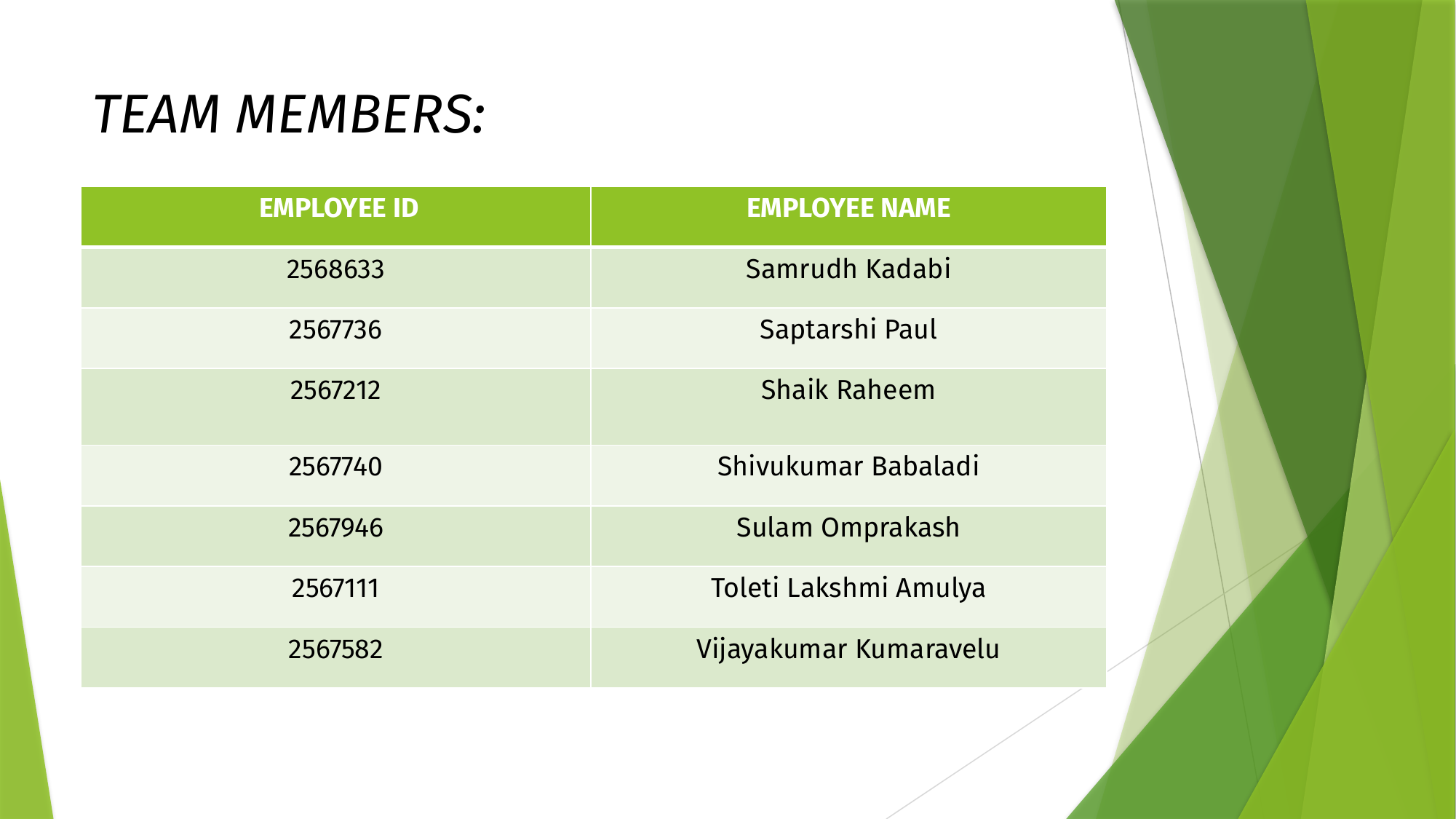

# TEAM MEMBERS:
| EMPLOYEE ID | EMPLOYEE NAME |
| --- | --- |
| 2568633 | Samrudh Kadabi |
| 2567736 | Saptarshi Paul |
| 2567212 | Shaik Raheem |
| 2567740 | Shivukumar Babaladi |
| 2567946 | Sulam Omprakash |
| 2567111 | Toleti Lakshmi Amulya |
| 2567582 | Vijayakumar Kumaravelu |